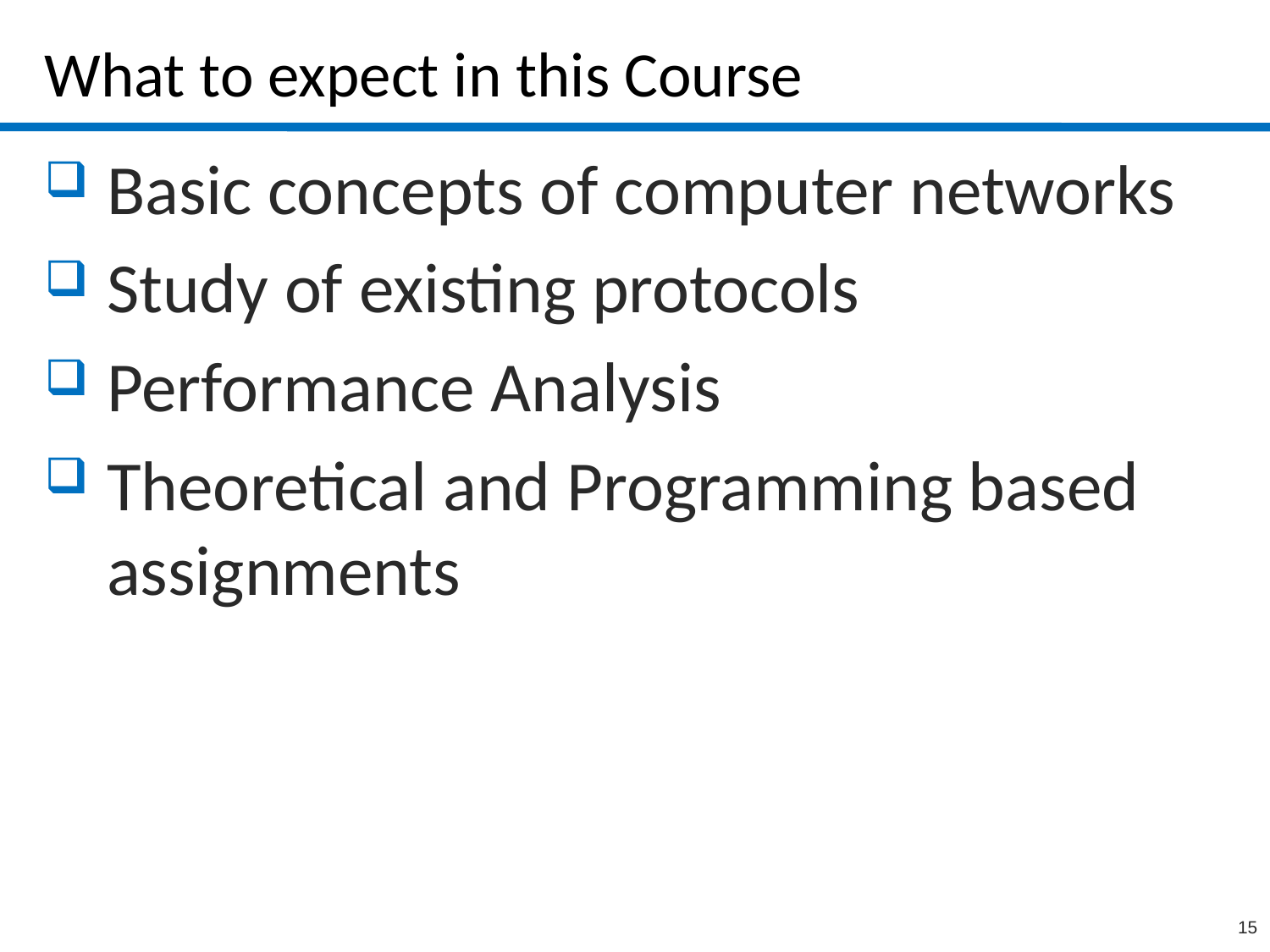

# What to expect in this Course
Basic concepts of computer networks
Study of existing protocols
Performance Analysis
Theoretical and Programming based assignments
15